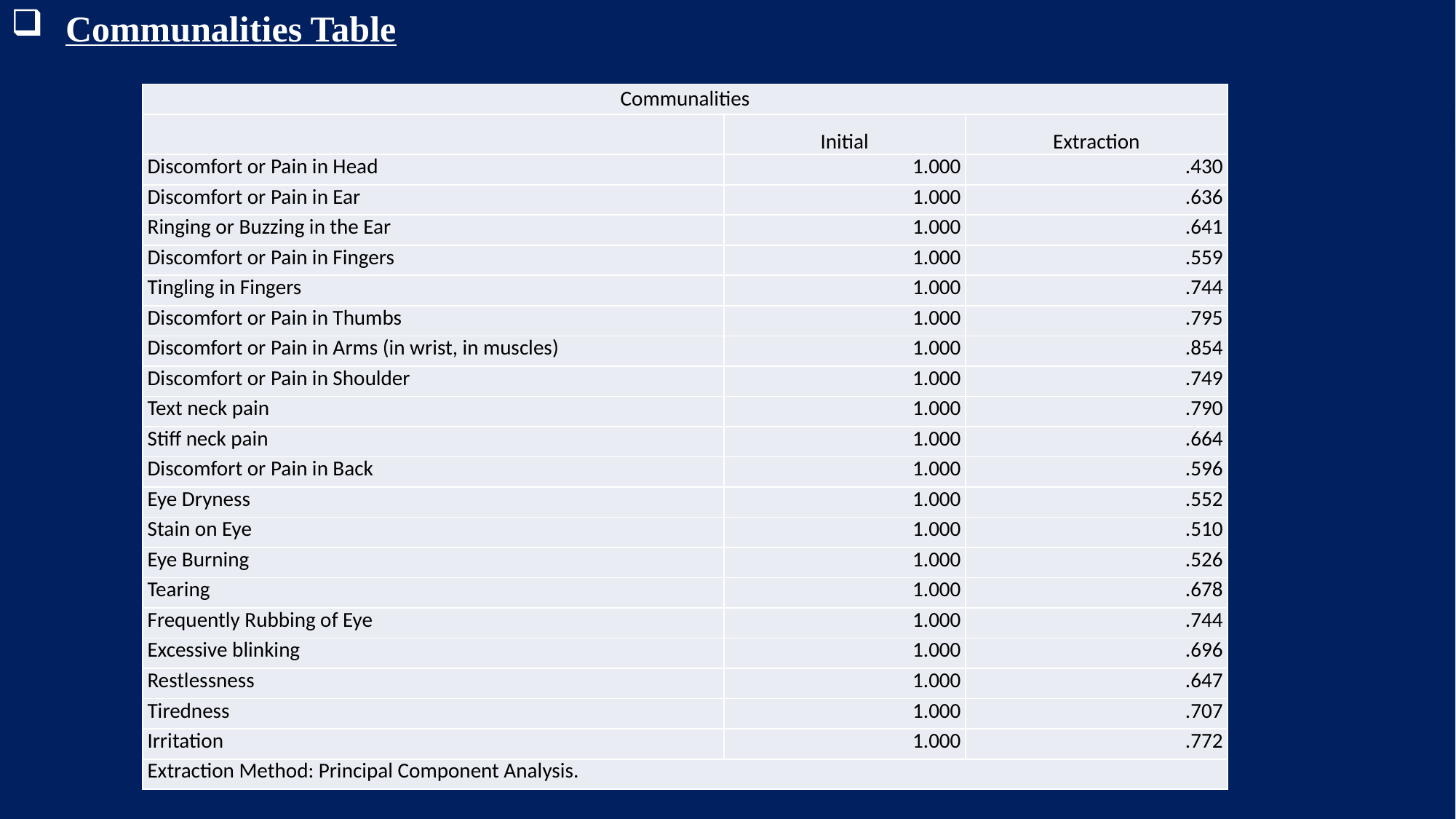

Communalities Table

| Communalities |  |  |
| --- | --- | --- |
|  | Initial | Extraction |
| Discomfort or Pain in Head | 1.000 | .430 |
| Discomfort or Pain in Ear | 1.000 | .636 |
| Ringing or Buzzing in the Ear | 1.000 | .641 |
| Discomfort or Pain in Fingers | 1.000 | .559 |
| Tingling in Fingers | 1.000 | .744 |
| Discomfort or Pain in Thumbs | 1.000 | .795 |
| Discomfort or Pain in Arms (in wrist, in muscles) | 1.000 | .854 |
| Discomfort or Pain in Shoulder | 1.000 | .749 |
| Text neck pain | 1.000 | .790 |
| Stiff neck pain | 1.000 | .664 |
| Discomfort or Pain in Back | 1.000 | .596 |
| Eye Dryness | 1.000 | .552 |
| Stain on Eye | 1.000 | .510 |
| Eye Burning | 1.000 | .526 |
| Tearing | 1.000 | .678 |
| Frequently Rubbing of Eye | 1.000 | .744 |
| Excessive blinking | 1.000 | .696 |
| Restlessness | 1.000 | .647 |
| Tiredness | 1.000 | .707 |
| Irritation | 1.000 | .772 |
| Extraction Method: Principal Component Analysis. |  |  |